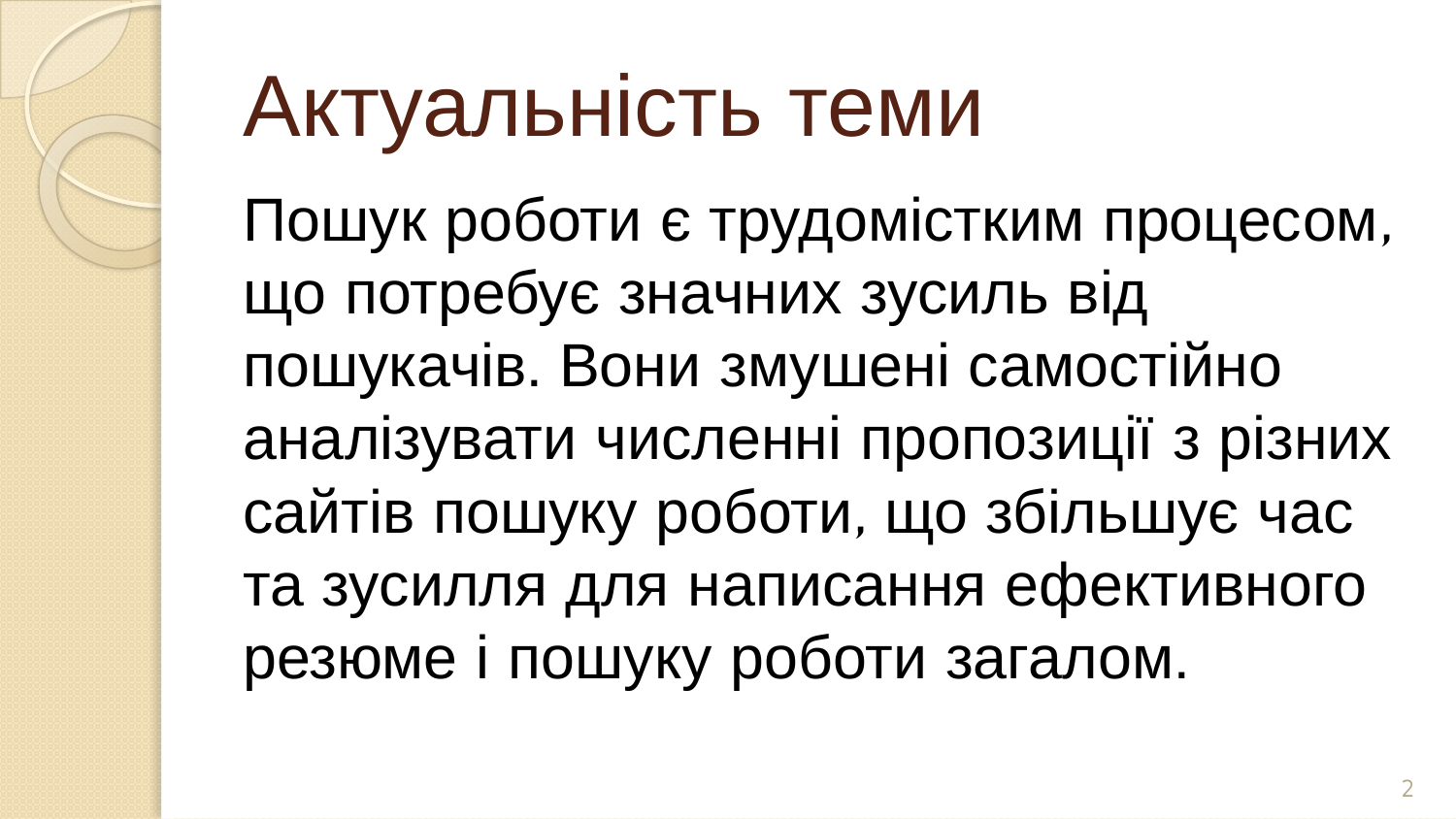

# Актуальність теми
Пошук роботи є трудомістким процесом, що потребує значних зусиль від пошукачів. Вони змушені самостійно аналізувати численні пропозиції з різних сайтів пошуку роботи, що збільшує час та зусилля для написання ефективного резюме і пошуку роботи загалом.
2